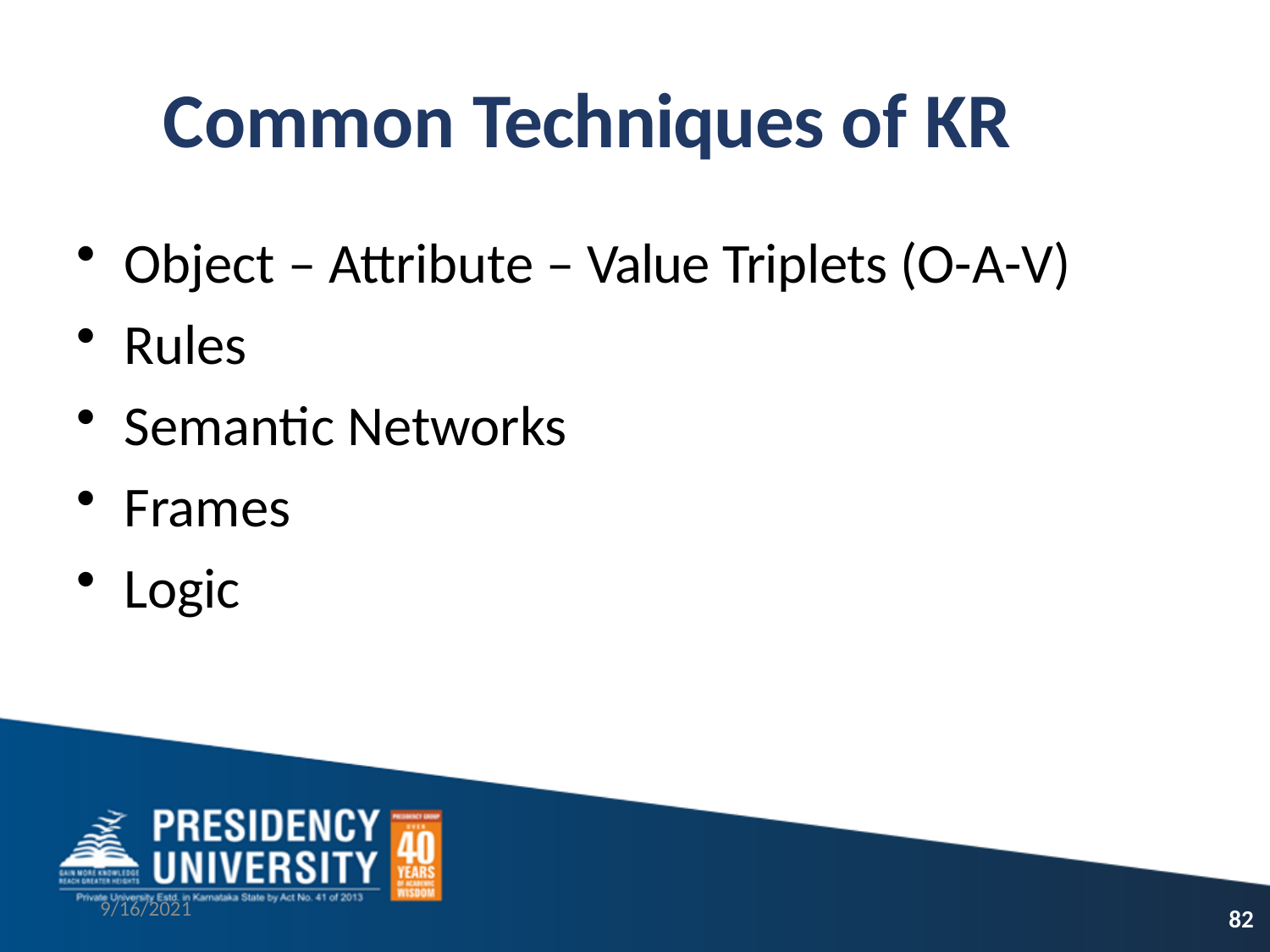

# Common Techniques of KR
Object – Attribute – Value Triplets (O-A-V)
Rules
Semantic Networks
Frames
Logic
9/16/2021
82